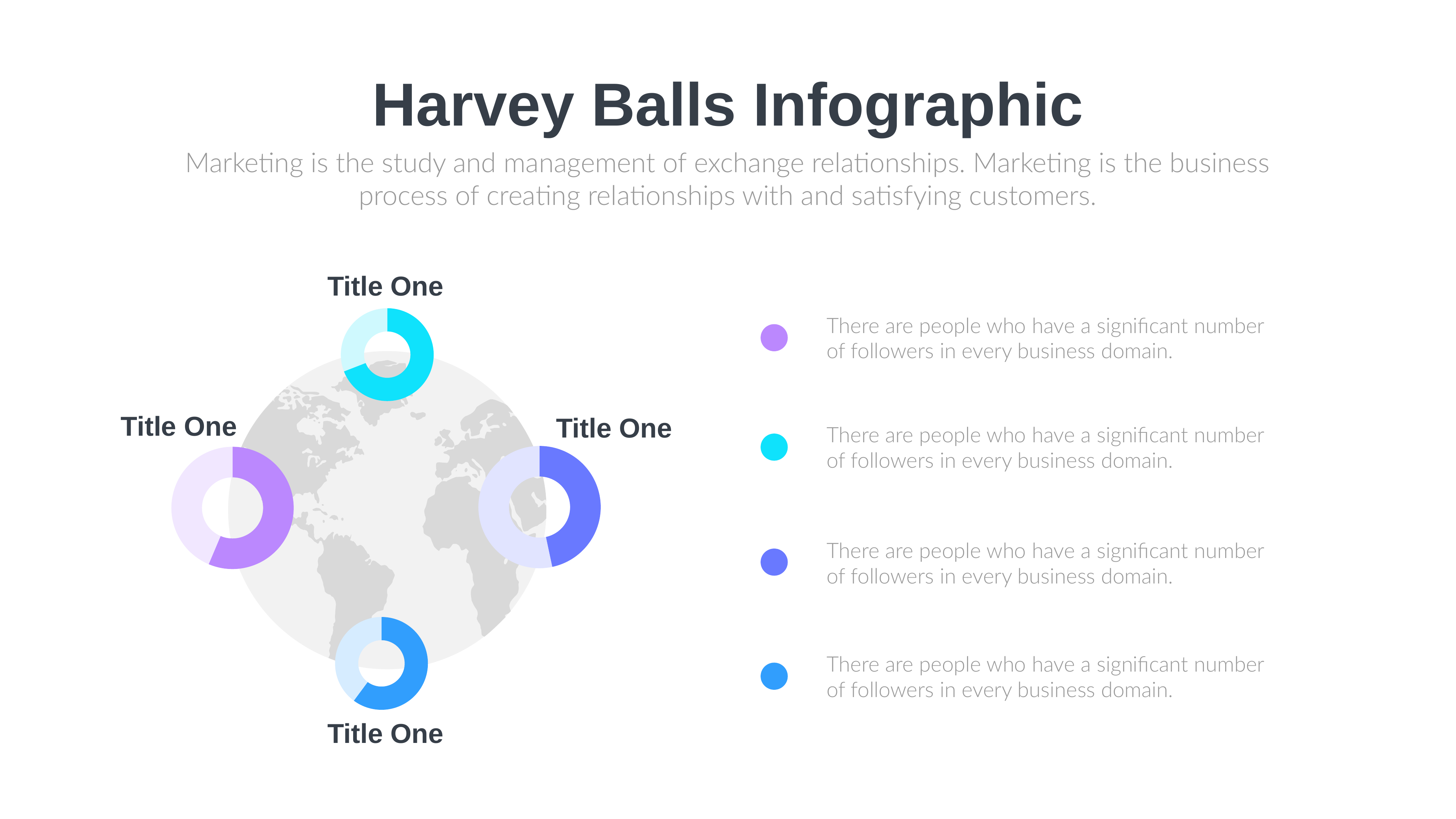

Harvey Balls Infographic
Marketing is the study and management of exchange relationships. Marketing is the business process of creating relationships with and satisfying customers.
Title One

### Chart

| Category | Sales |
|---|---|
| 1st Qtr | 4.7 |
| 2nd Qtr | 2.1 |
There are people who have a significant number of followers in every business domain.

There are people who have a significant number of followers in every business domain.

There are people who have a significant number of followers in every business domain.

There are people who have a significant number of followers in every business domain.

Title One
Title One

### Chart

| Category | Sales |
|---|---|
| 1st Qtr | 2.1 |
| 2nd Qtr | 2.4 |

### Chart

| Category | Sales |
|---|---|
| 1st Qtr | 5.3 |
| 2nd Qtr | 4.1 |

### Chart

| Category | Sales |
|---|---|
| 1st Qtr | 8.3 |
| 2nd Qtr | 5.5 |
Title One